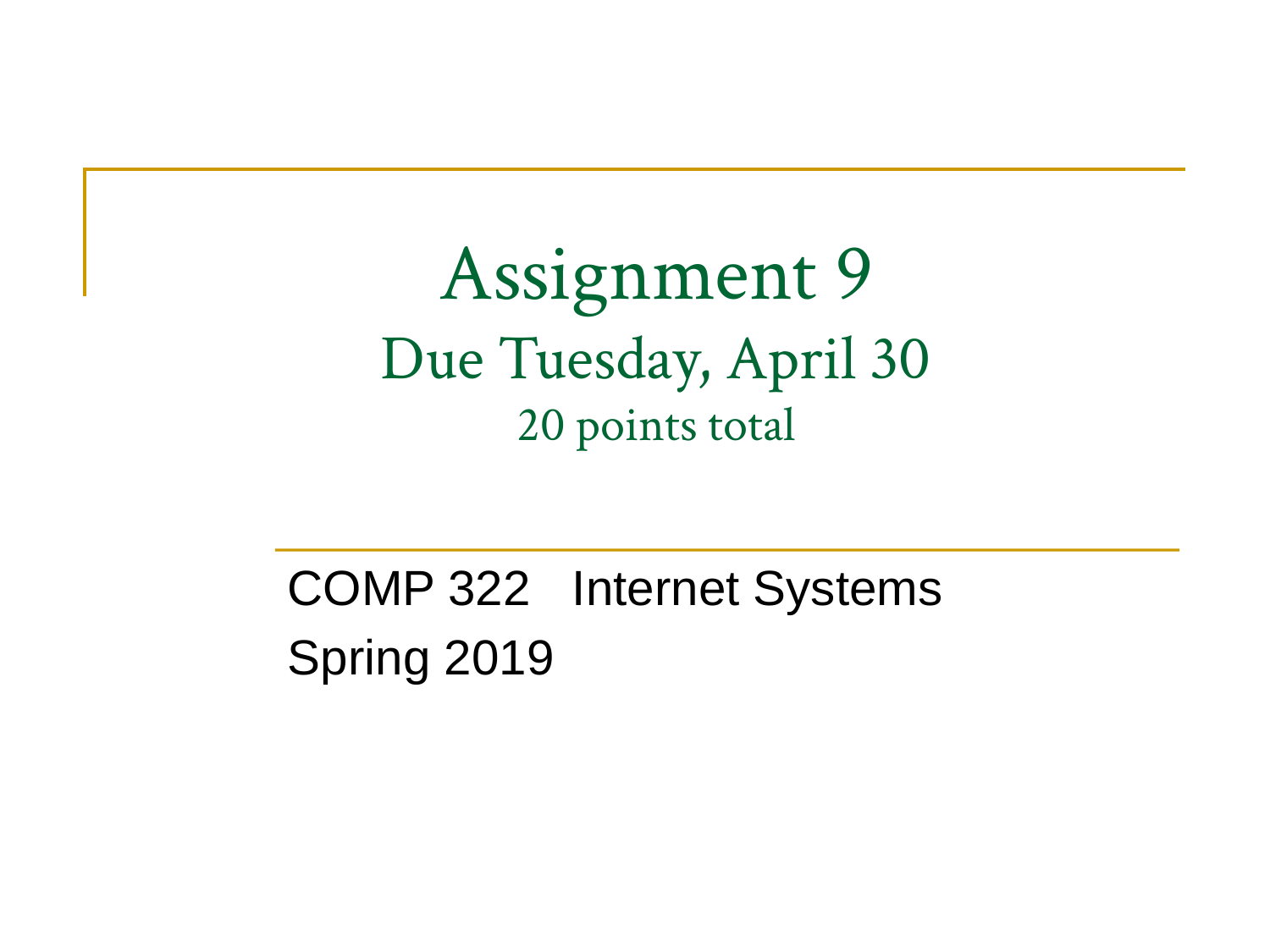

# Assignment 9 Due Tuesday, April 30 20 points total
COMP 322   Internet Systems
Spring 2019